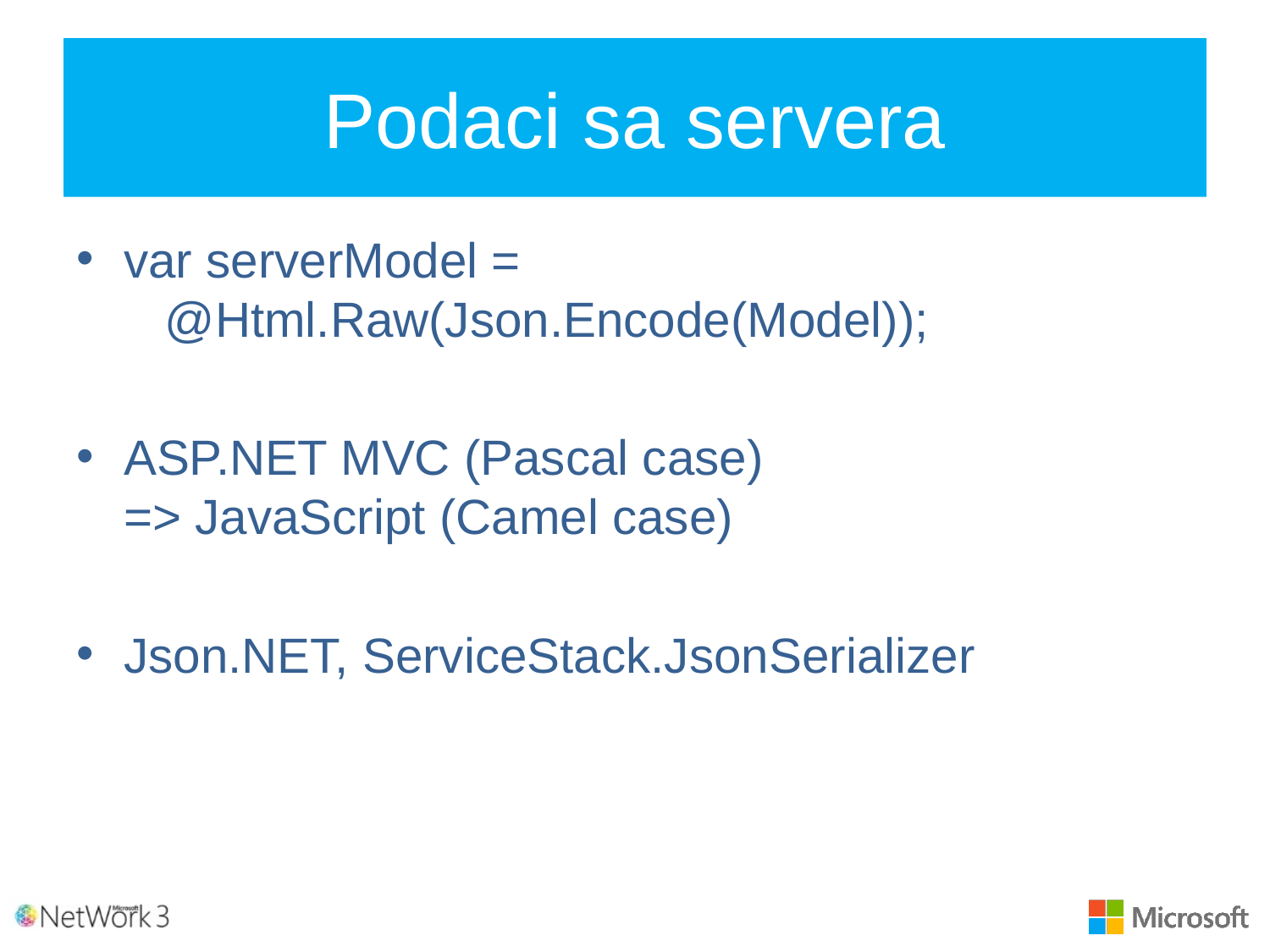

# Podaci sa servera
var serverModel =
   @Html.Raw(Json.Encode(Model));

ASP.NET MVC (Pascal case)
=> JavaScript (Camel case)

Json.NET, ServiceStack.JsonSerializer